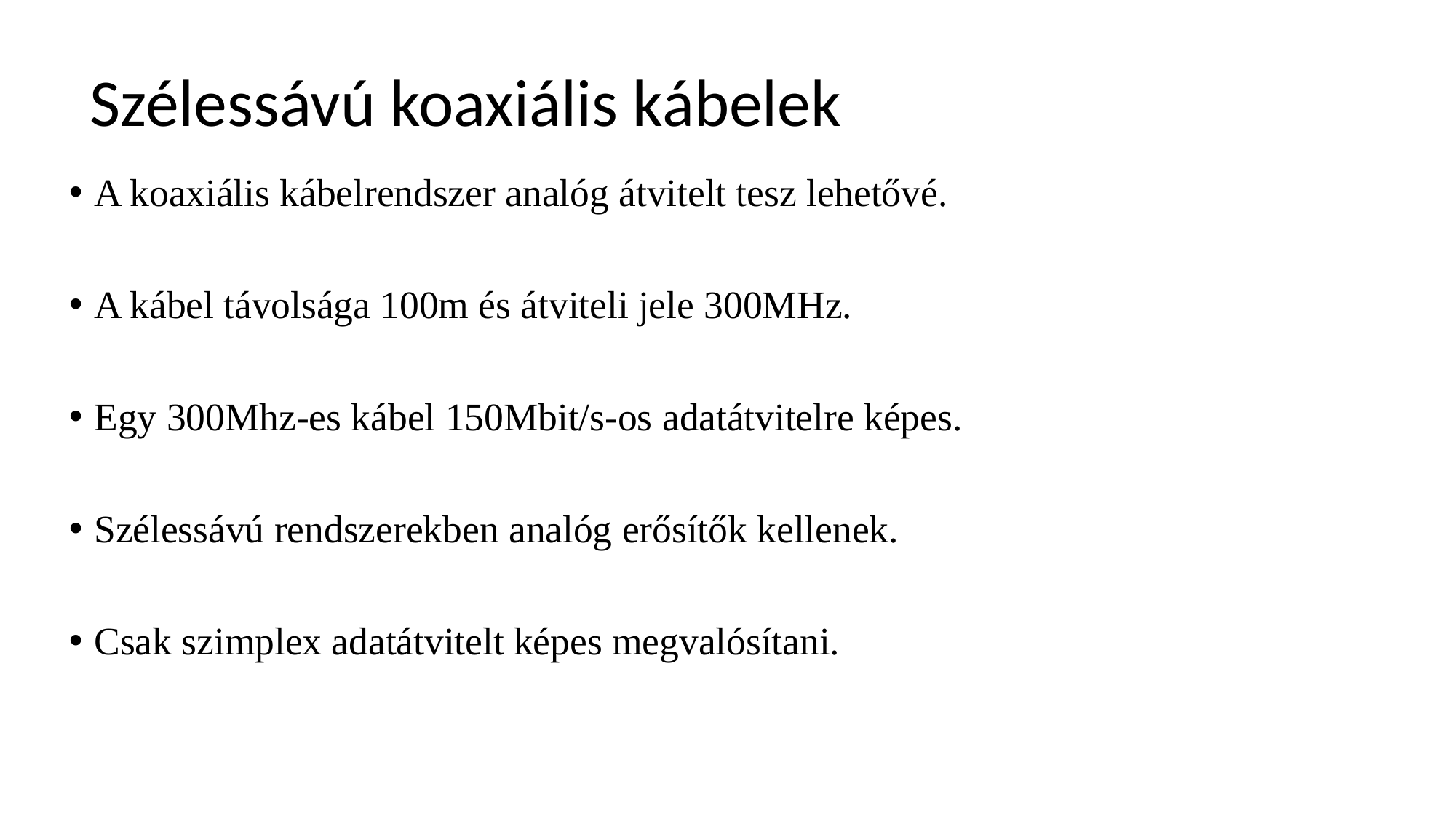

# Szélessávú koaxiális kábelek
A koaxiális kábelrendszer analóg átvitelt tesz lehetővé.

A kábel távolsága 100m és átviteli jele 300MHz.

Egy 300Mhz-es kábel 150Mbit/s-os adatátvitelre képes.

Szélessávú rendszerekben analóg erősítők kellenek.

Csak szimplex adatátvitelt képes megvalósítani.